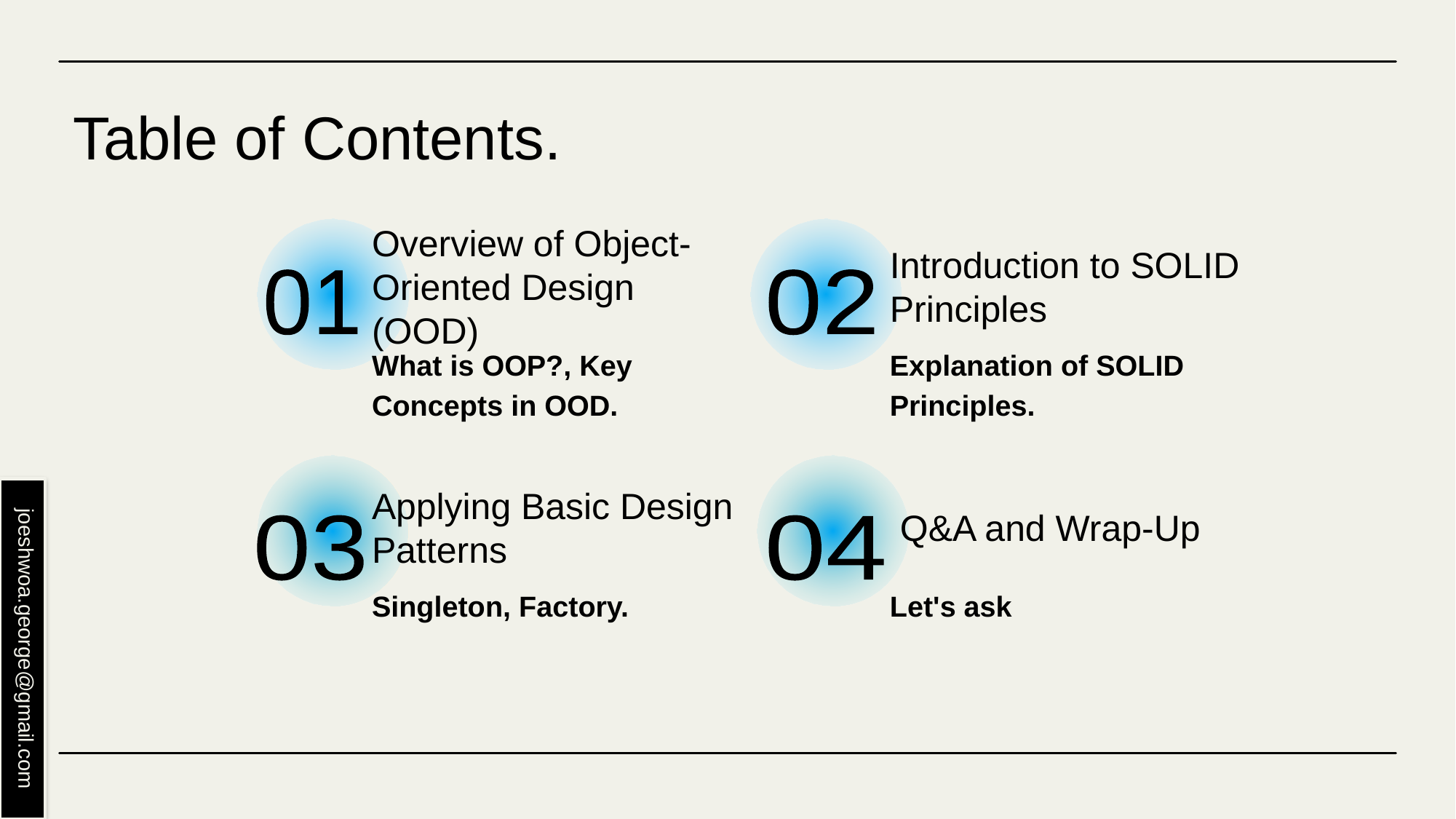

# Table of Contents.

Overview of Object-Oriented Design (OOD)
Introduction to SOLID Principles
01
02
What is OOP?, Key Concepts in OOD.
Explanation of SOLID Principles.

Applying Basic Design Patterns
 Q&A and Wrap-Up
03
04
Singleton, Factory.
Let's ask
joeshwoa.george@gmail.com